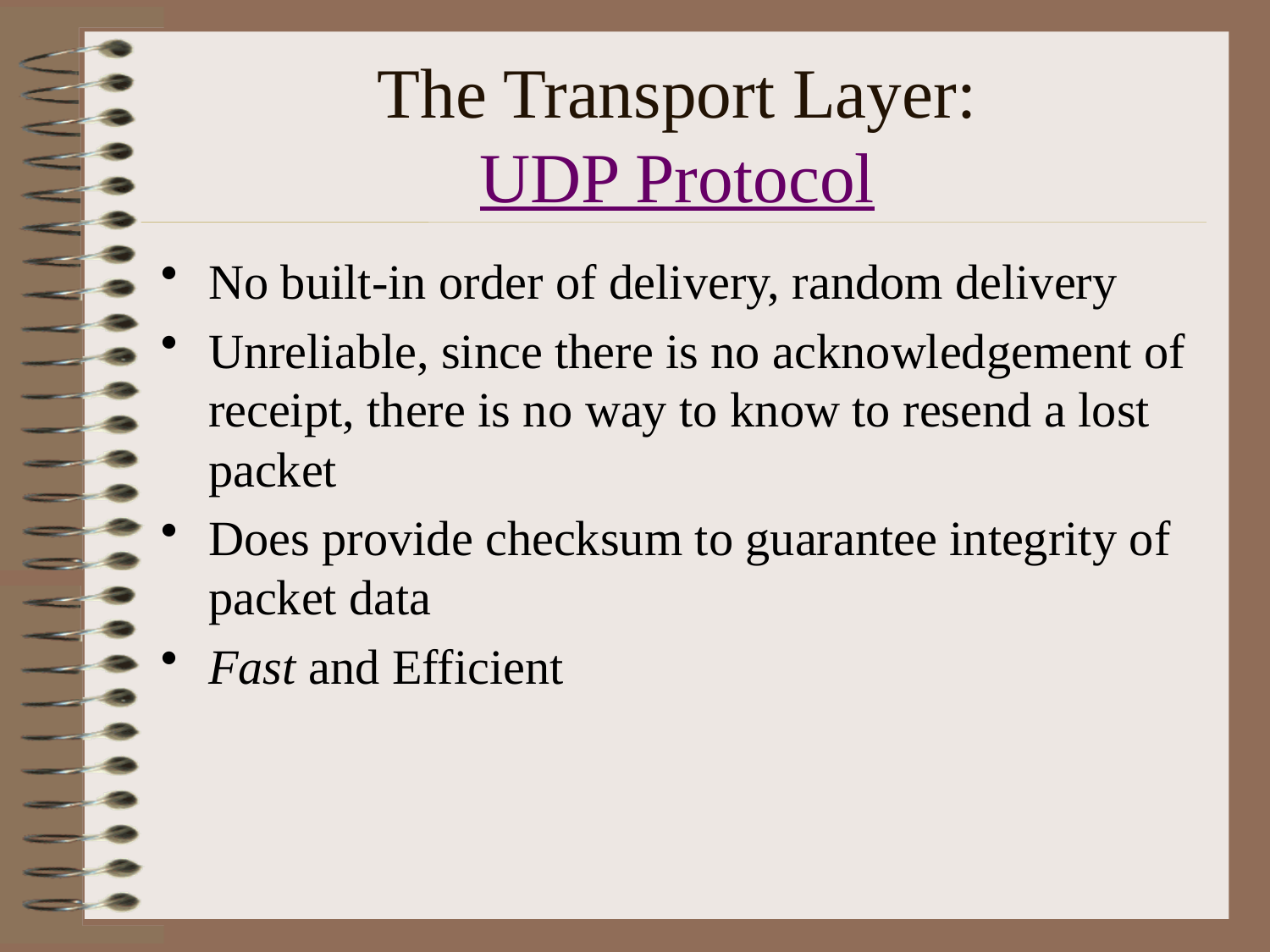

# The Transport Layer: UDP Protocol
No built-in order of delivery, random delivery
Unreliable, since there is no acknowledgement of receipt, there is no way to know to resend a lost packet
Does provide checksum to guarantee integrity of packet data
Fast and Efficient